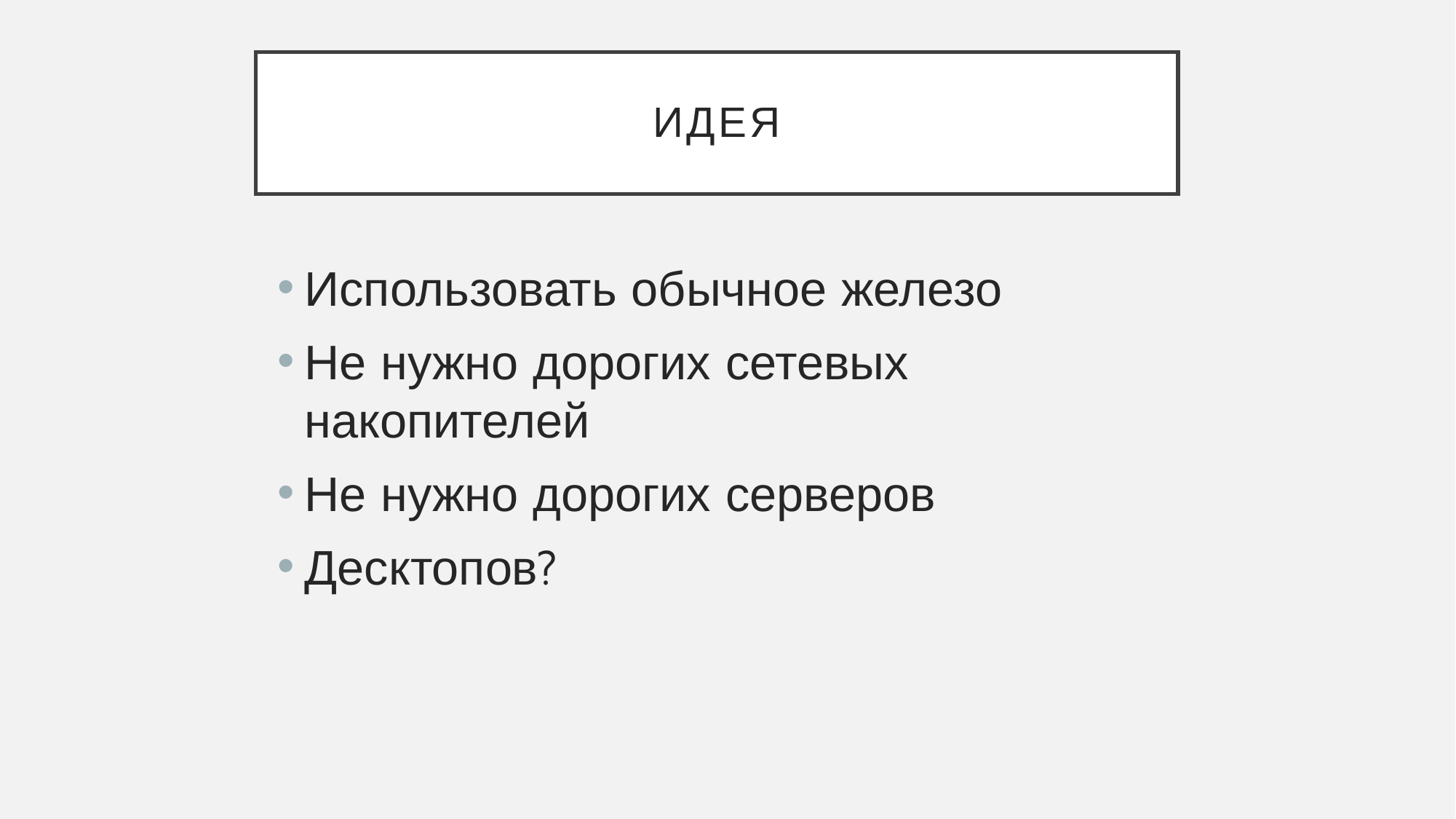

# Идея
Использовать обычное железо
Не нужно дорогих сетевых накопителей
Не нужно дорогих серверов
Десктопов?